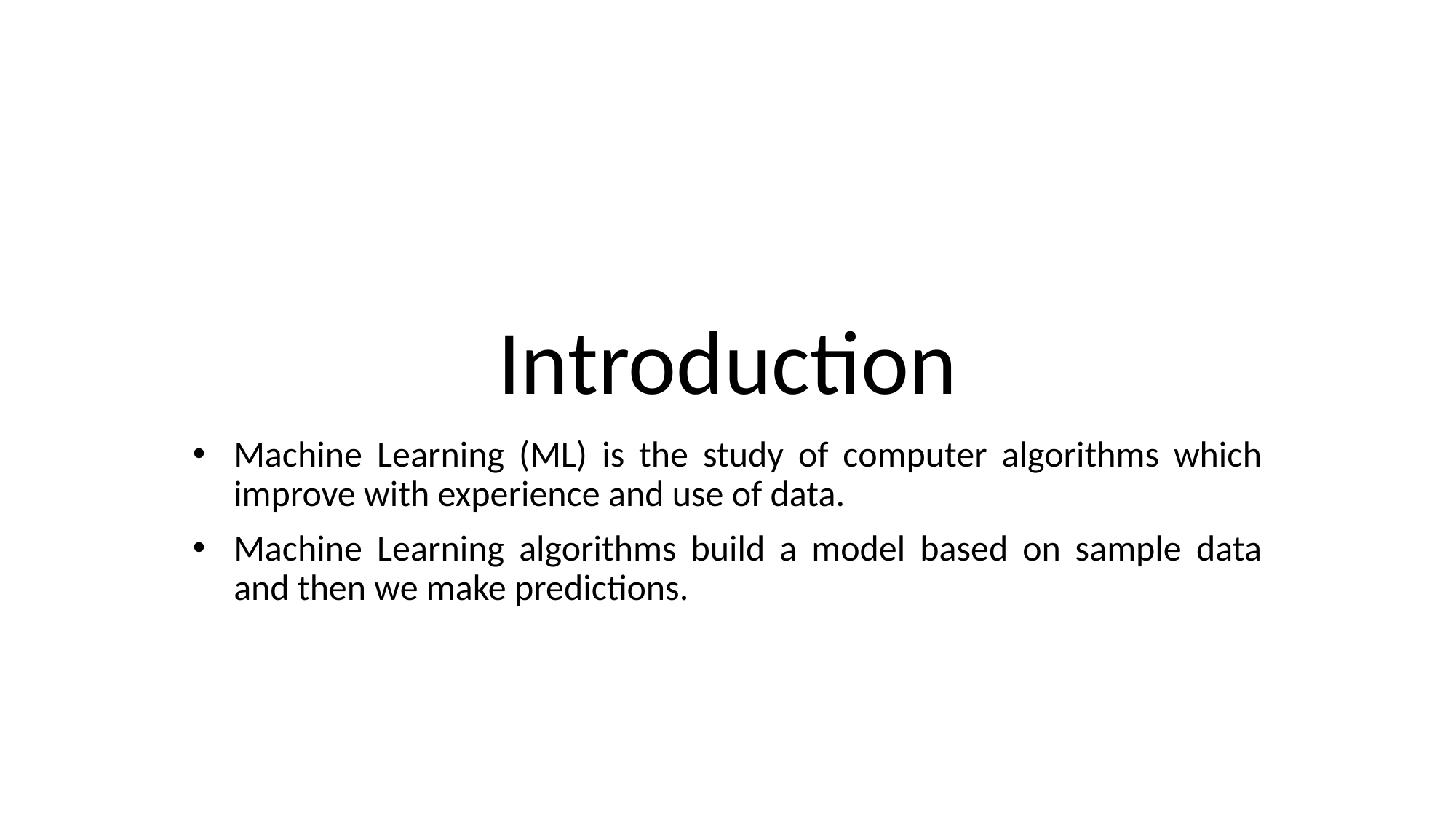

# Introduction
Machine Learning (ML) is the study of computer algorithms which improve with experience and use of data.
Machine Learning algorithms build a model based on sample data and then we make predictions.